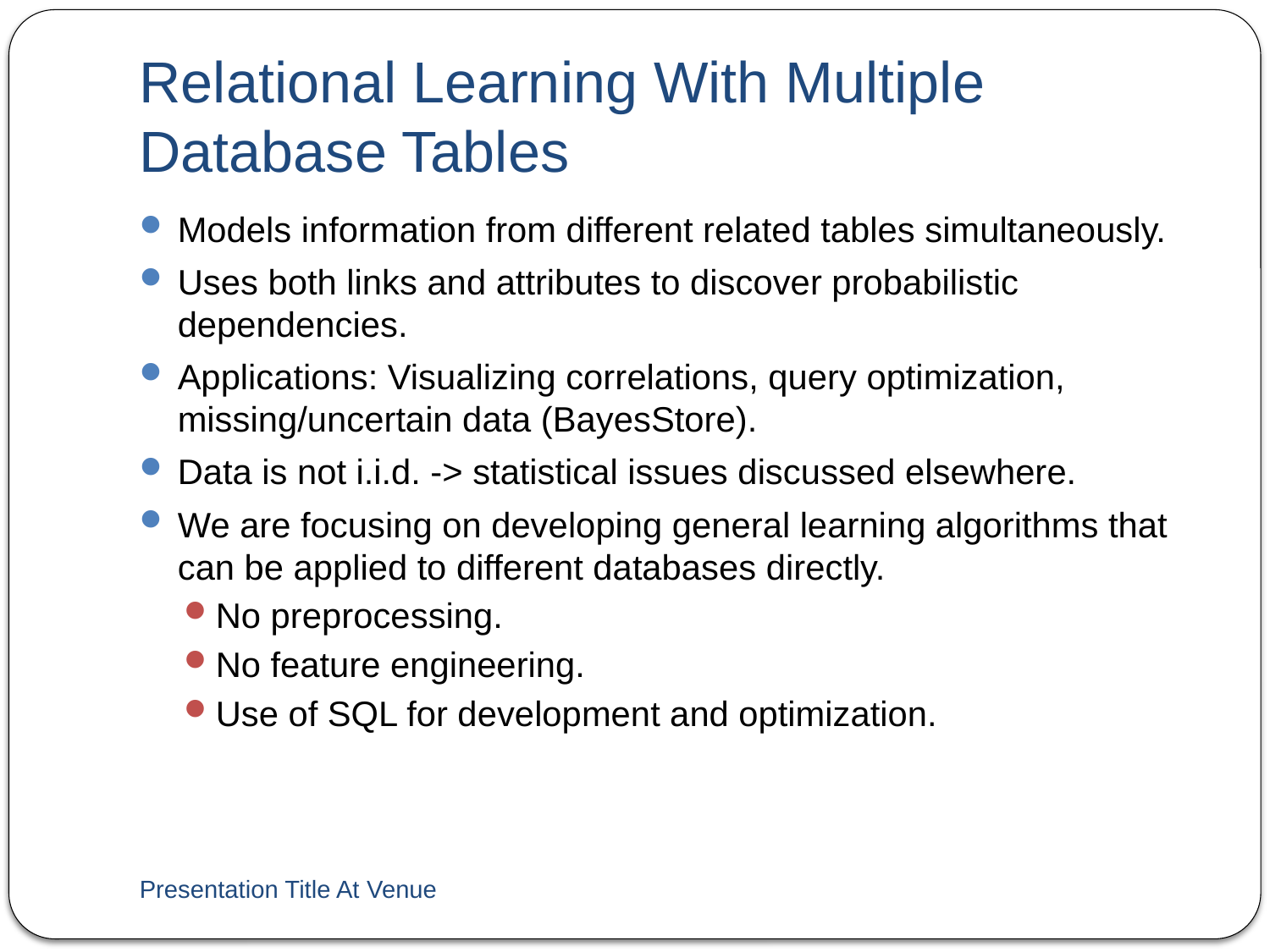

# Relational Learning With Multiple Database Tables
Models information from different related tables simultaneously.
Uses both links and attributes to discover probabilistic dependencies.
Applications: Visualizing correlations, query optimization, missing/uncertain data (BayesStore).
Data is not i.i.d. -> statistical issues discussed elsewhere.
We are focusing on developing general learning algorithms that can be applied to different databases directly.
No preprocessing.
No feature engineering.
Use of SQL for development and optimization.
Presentation Title At Venue